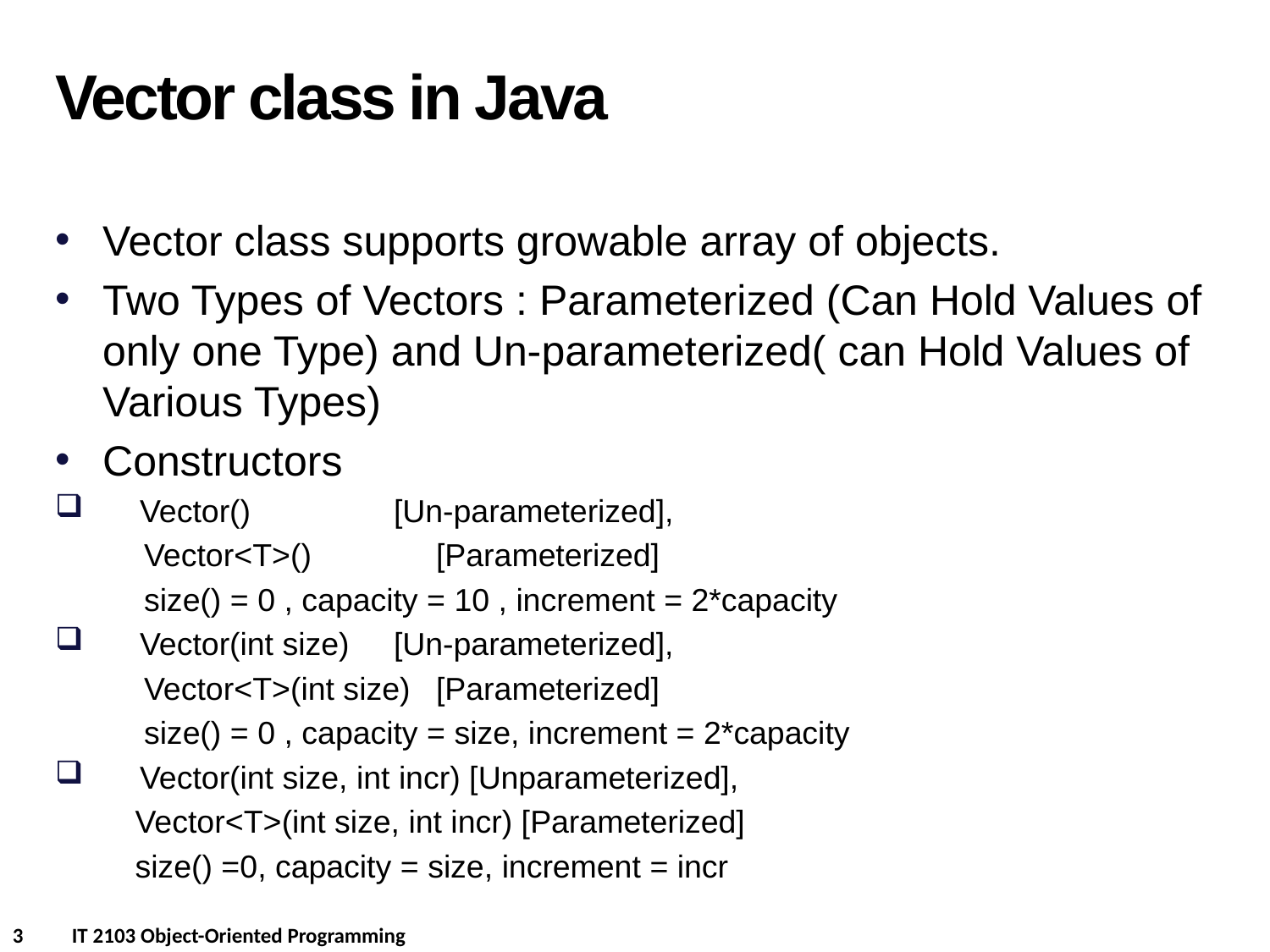

Vector class in Java
Vector class supports growable array of objects.
Two Types of Vectors : Parameterized (Can Hold Values of only one Type) and Un-parameterized( can Hold Values of Various Types)
Constructors
Vector()		[Un-parameterized],
          Vector<T>() 	[Parameterized]
          size() = 0 , capacity = 10 , increment = 2*capacity
Vector(int size)  	[Un-parameterized],
          Vector<T>(int size) 	[Parameterized]
          size() = 0 , capacity = size, increment = 2*capacity
Vector(int size, int incr) [Unparameterized],
         Vector<T>(int size, int incr) [Parameterized]
         size() =0, capacity = size, increment = incr